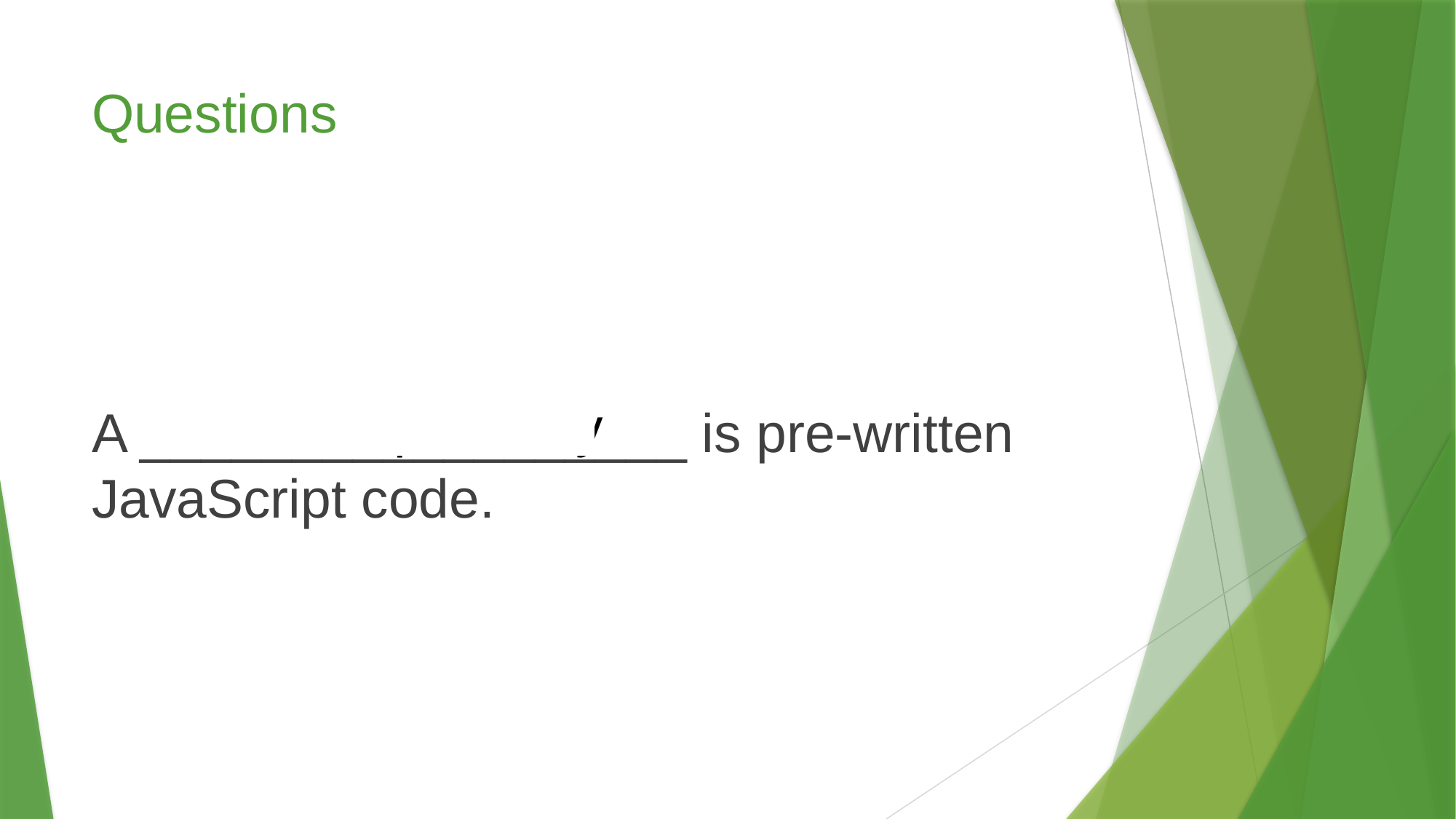

# Questions
A __________________ is pre-written JavaScript code.

JavaScript library